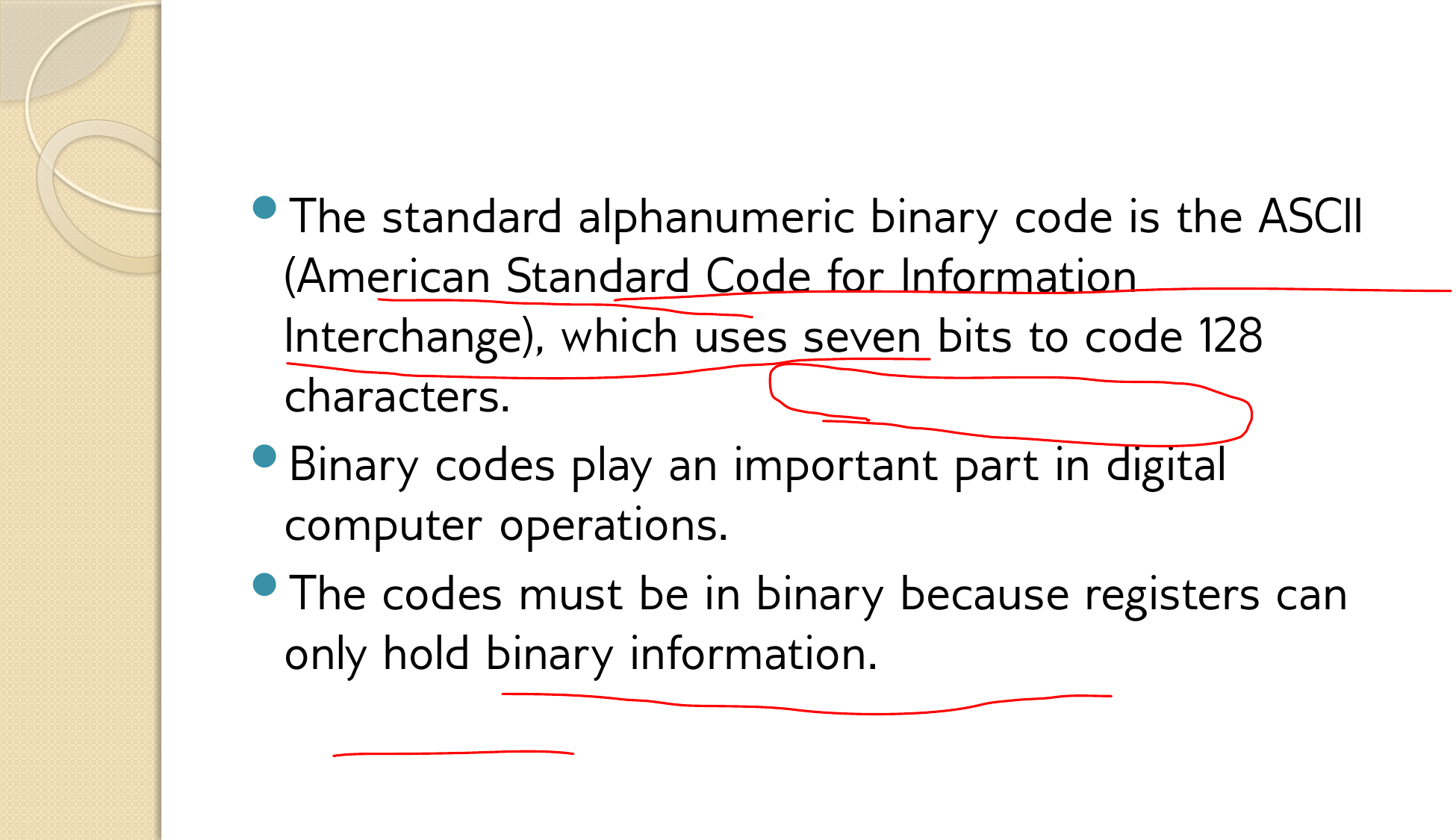

#
The standard alphanumeric binary code is the ASCII (American Standard Code for Information Interchange), which uses seven bits to code 128 characters.
Binary codes play an important part in digital computer operations.
The codes must be in binary because registers can only hold binary information.